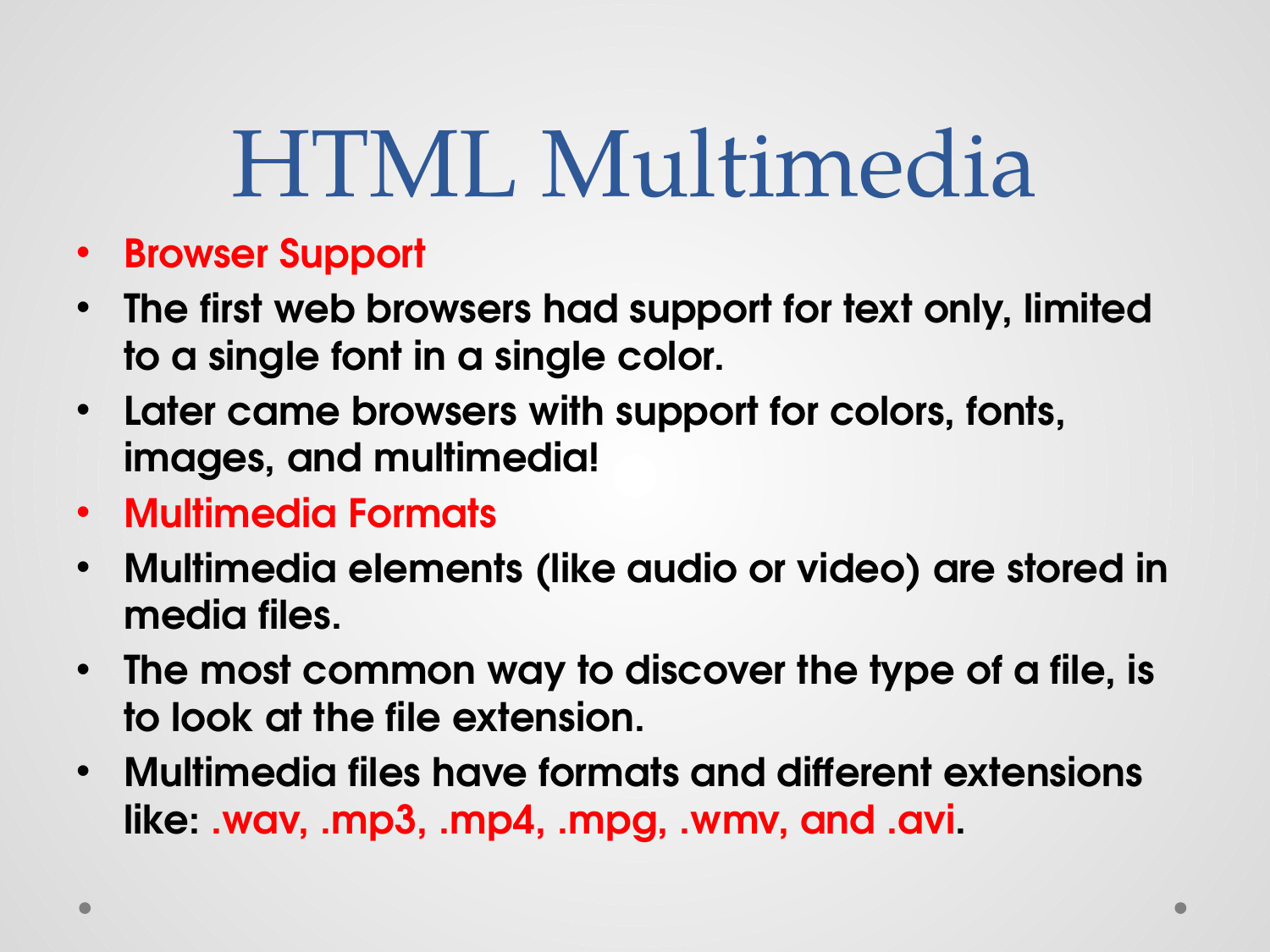

# HTML Multimedia
Browser Support
The first web browsers had support for text only, limited to a single font in a single color.
Later came browsers with support for colors, fonts, images, and multimedia!
Multimedia Formats
Multimedia elements (like audio or video) are stored in media files.
The most common way to discover the type of a file, is to look at the file extension.
Multimedia files have formats and different extensions like: .wav, .mp3, .mp4, .mpg, .wmv, and .avi.